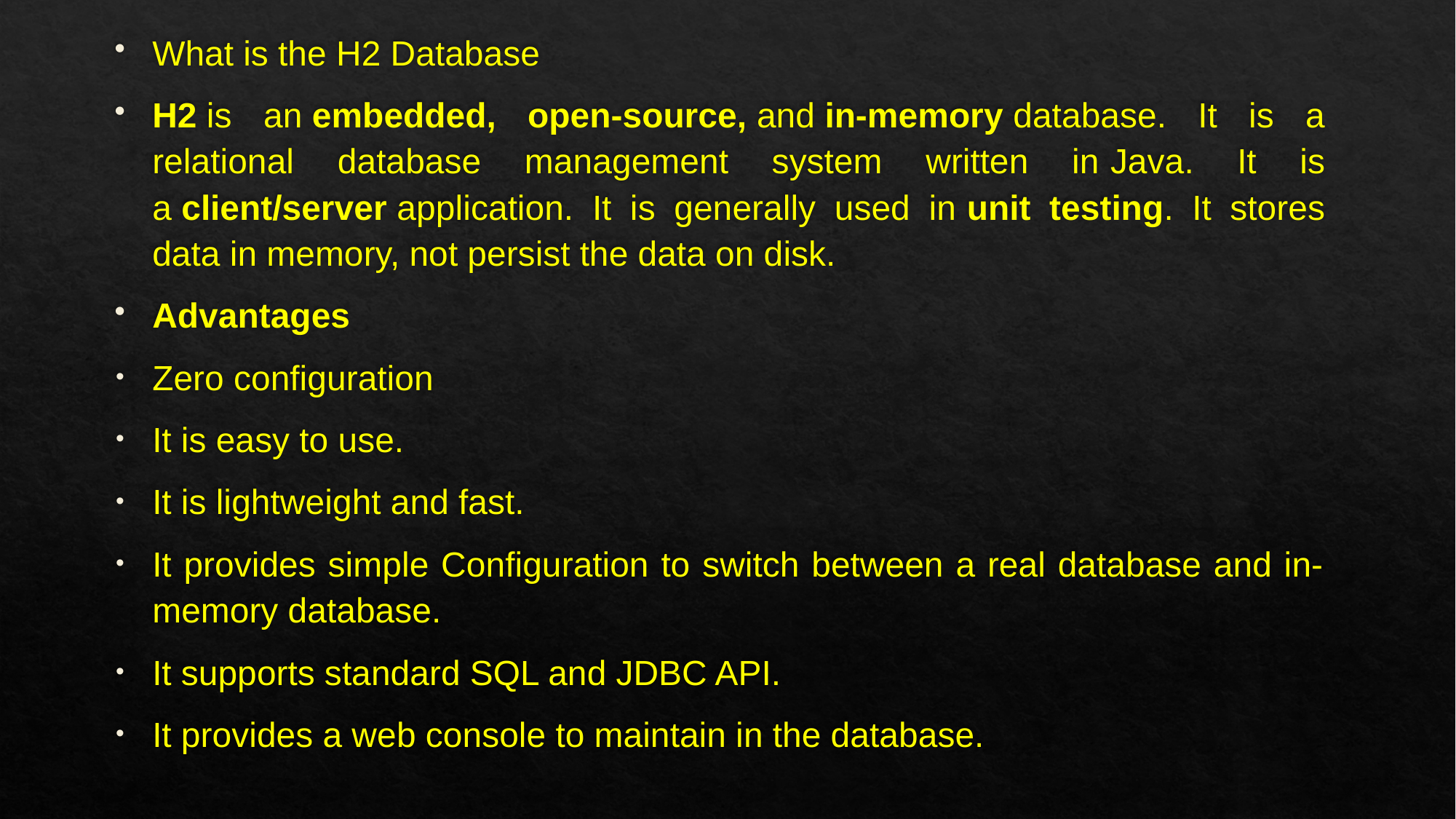

What is the H2 Database
H2 is an embedded, open-source, and in-memory database. It is a relational database management system written in Java. It is a client/server application. It is generally used in unit testing. It stores data in memory, not persist the data on disk.
Advantages
Zero configuration
It is easy to use.
It is lightweight and fast.
It provides simple Configuration to switch between a real database and in-memory database.
It supports standard SQL and JDBC API.
It provides a web console to maintain in the database.